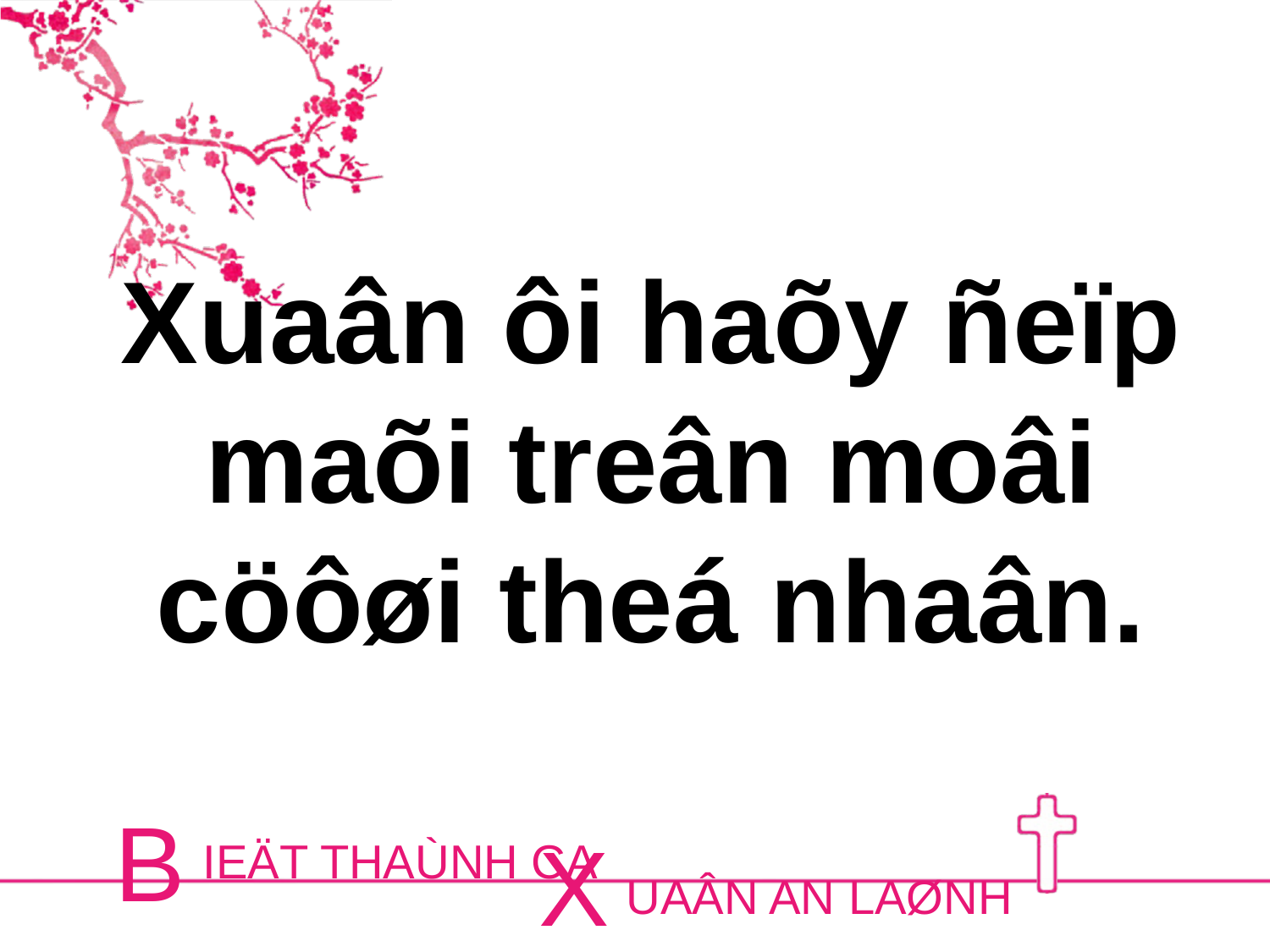

Xuaân ôi haõy ñeïp maõi treân moâi cöôøi theá nhaân.
B
X
IEÄT THAÙNH CA
UAÂN AN LAØNH